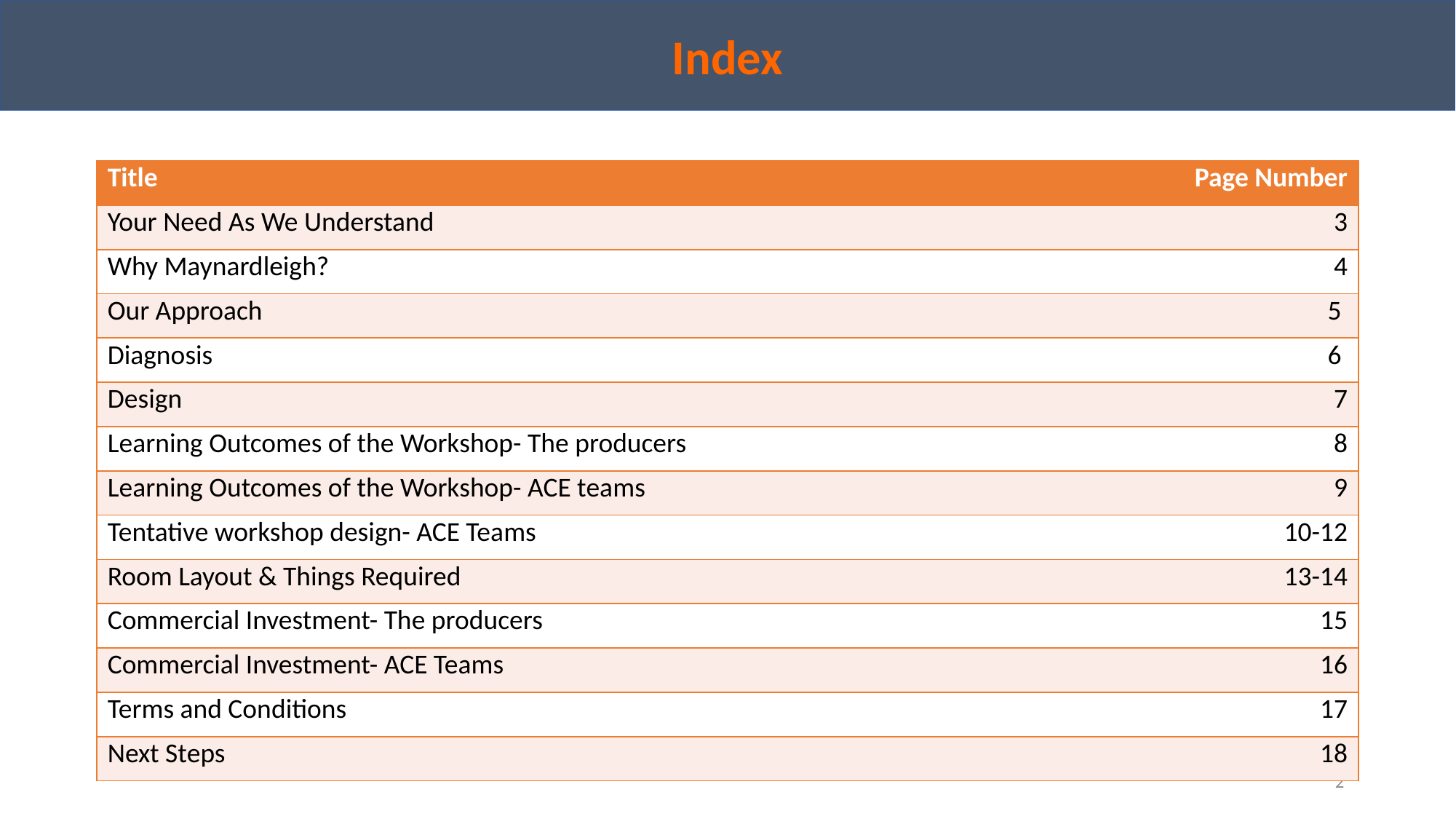

Index
| Title | Page Number |
| --- | --- |
| Your Need As We Understand | 3 |
| Why Maynardleigh? | 4 |
| Our Approach | 5 |
| Diagnosis | 6 |
| Design | 7 |
| Learning Outcomes of the Workshop- The producers | 8 |
| Learning Outcomes of the Workshop- ACE teams | 9 |
| Tentative workshop design- ACE Teams | 10-12 |
| Room Layout & Things Required | 13-14 |
| Commercial Investment- The producers | 15 |
| Commercial Investment- ACE Teams | 16 |
| Terms and Conditions | 17 |
| Next Steps | 18 |
2